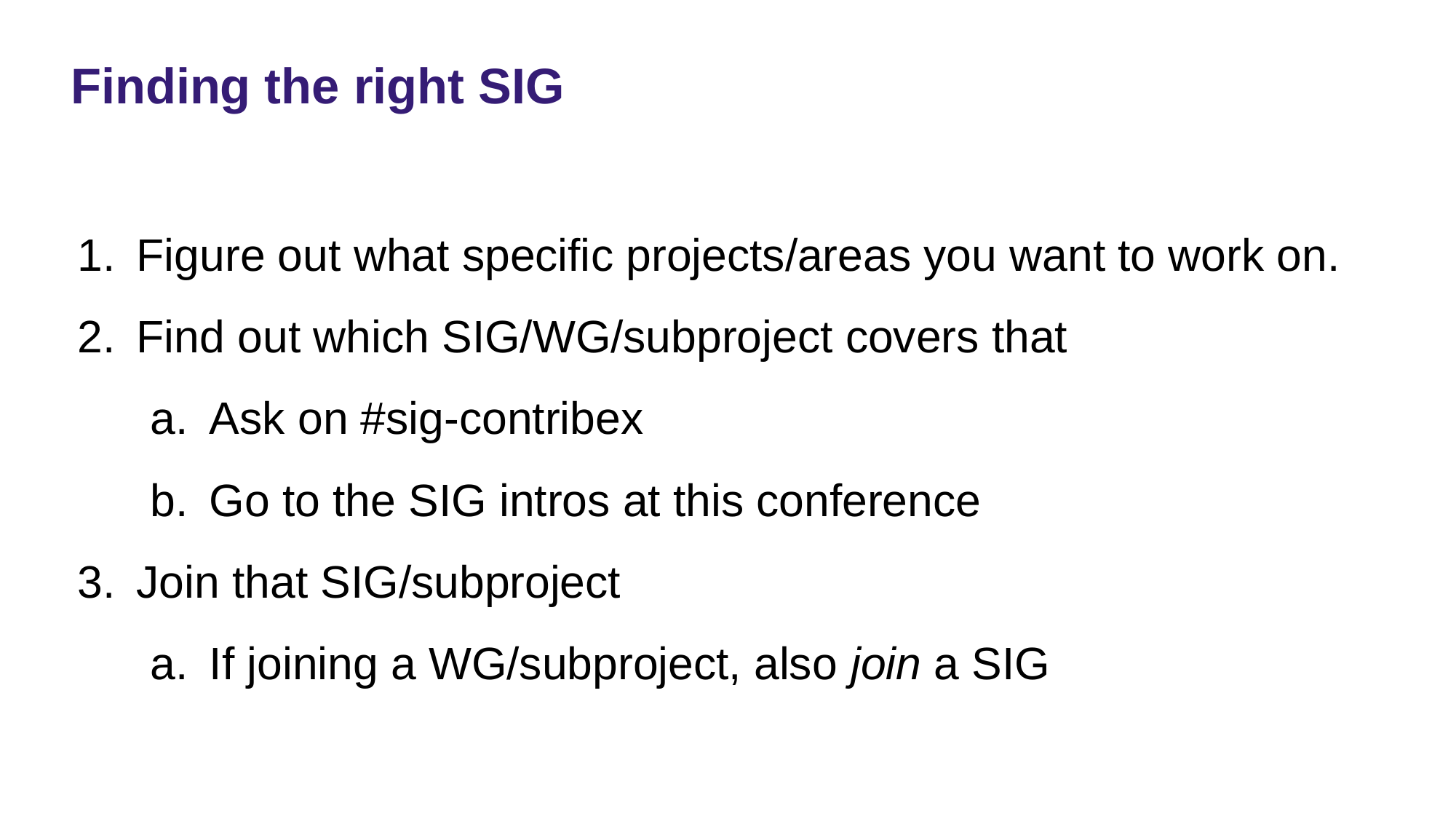

Picking the right SIG
# Finding the right SIG

Figure out what specific projects/areas you want to work on.
Find out which SIG/WG/subproject covers that
Ask on #sig-contribex
Go to the SIG intros at this conference
Join that SIG/subproject
If joining a WG/subproject, also join a SIG